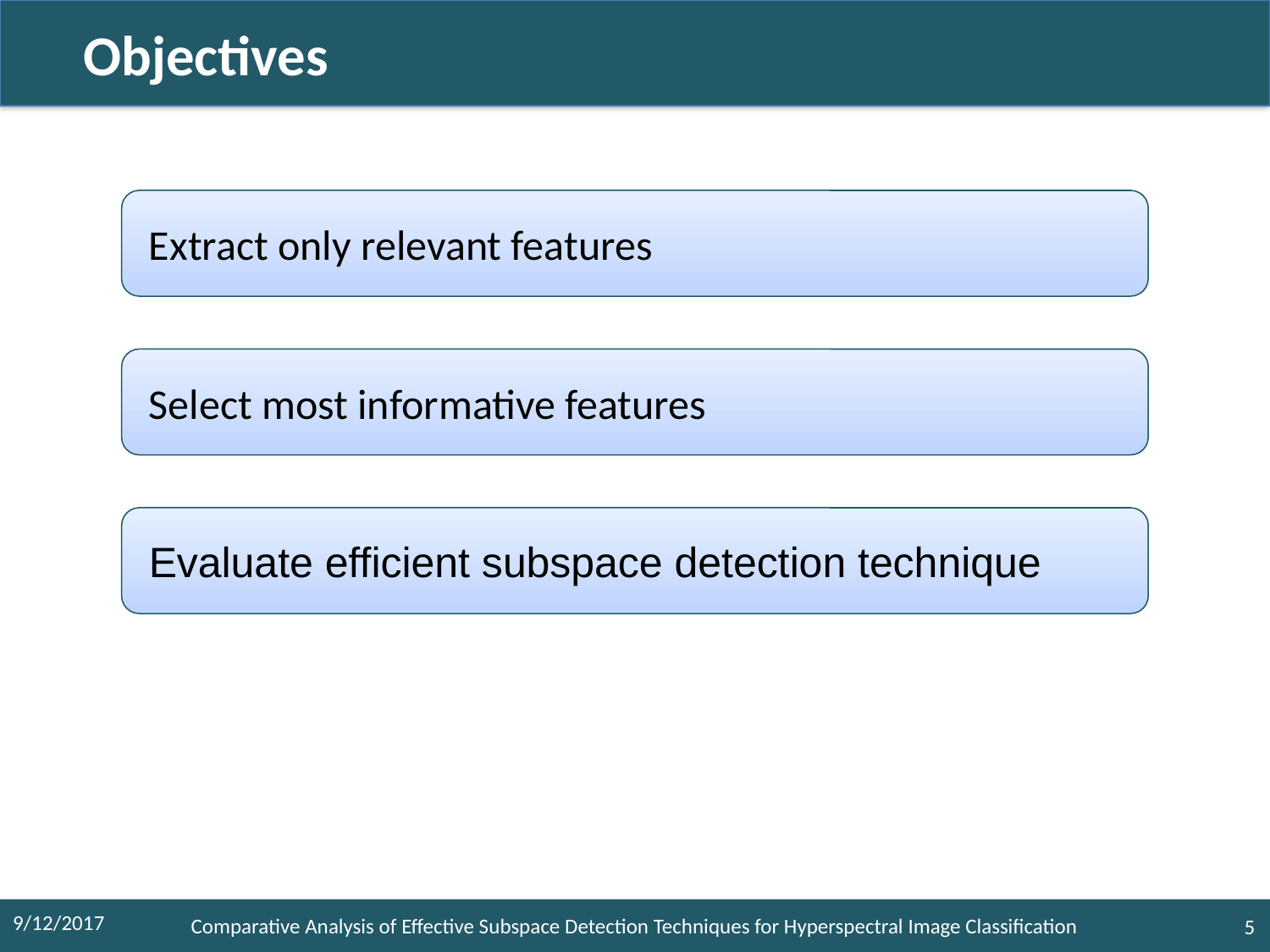

#
             Objectives
 Extract only relevant features
 Select most informative features
 Evaluate efficient subspace detection technique
9/12/2017
Comparative Analysis of Effective Subspace Detection Techniques for Hyperspectral Image Classification
5